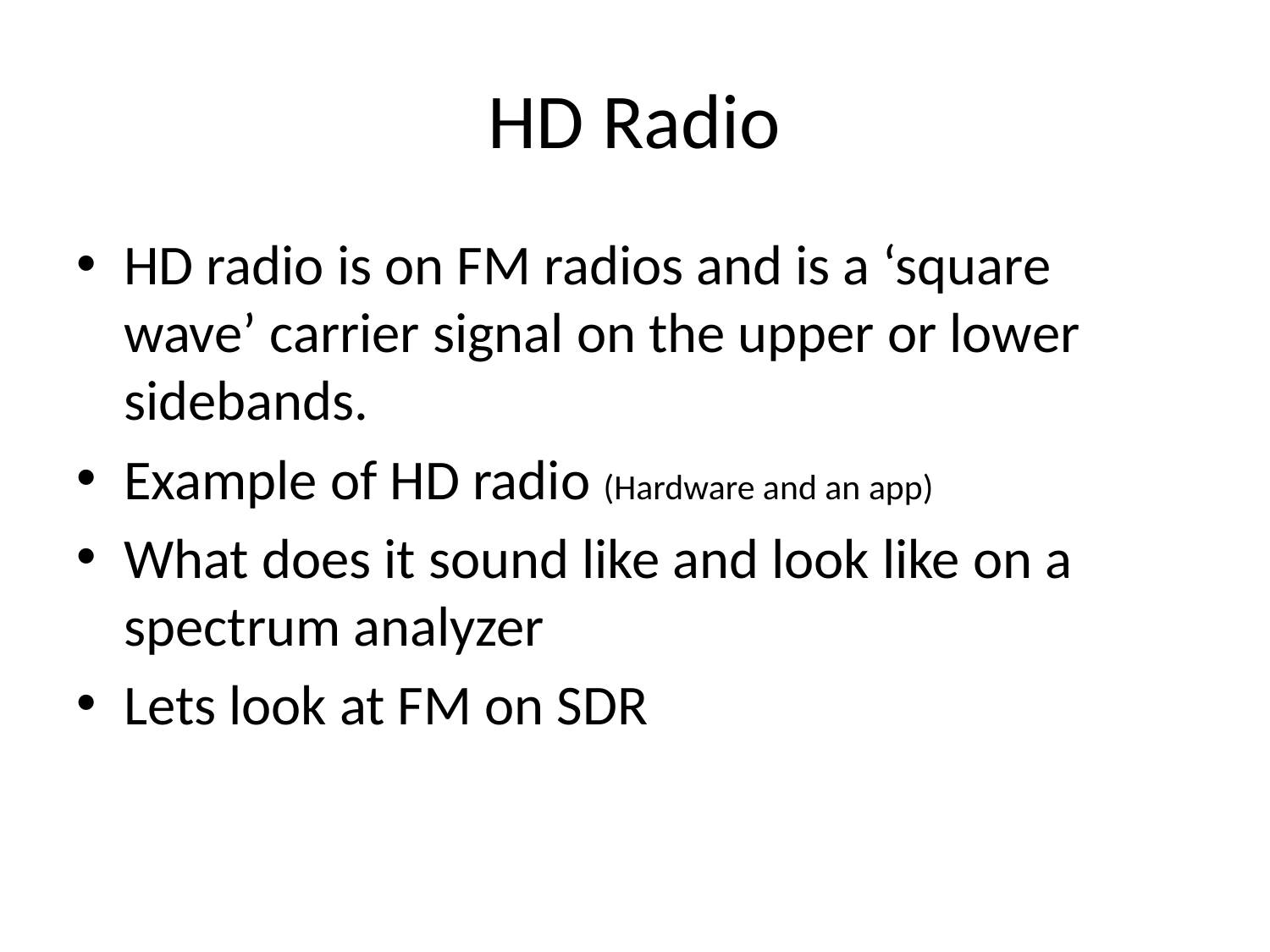

# HD Radio
HD radio is on FM radios and is a ‘square wave’ carrier signal on the upper or lower sidebands.
Example of HD radio (Hardware and an app)
What does it sound like and look like on a spectrum analyzer
Lets look at FM on SDR